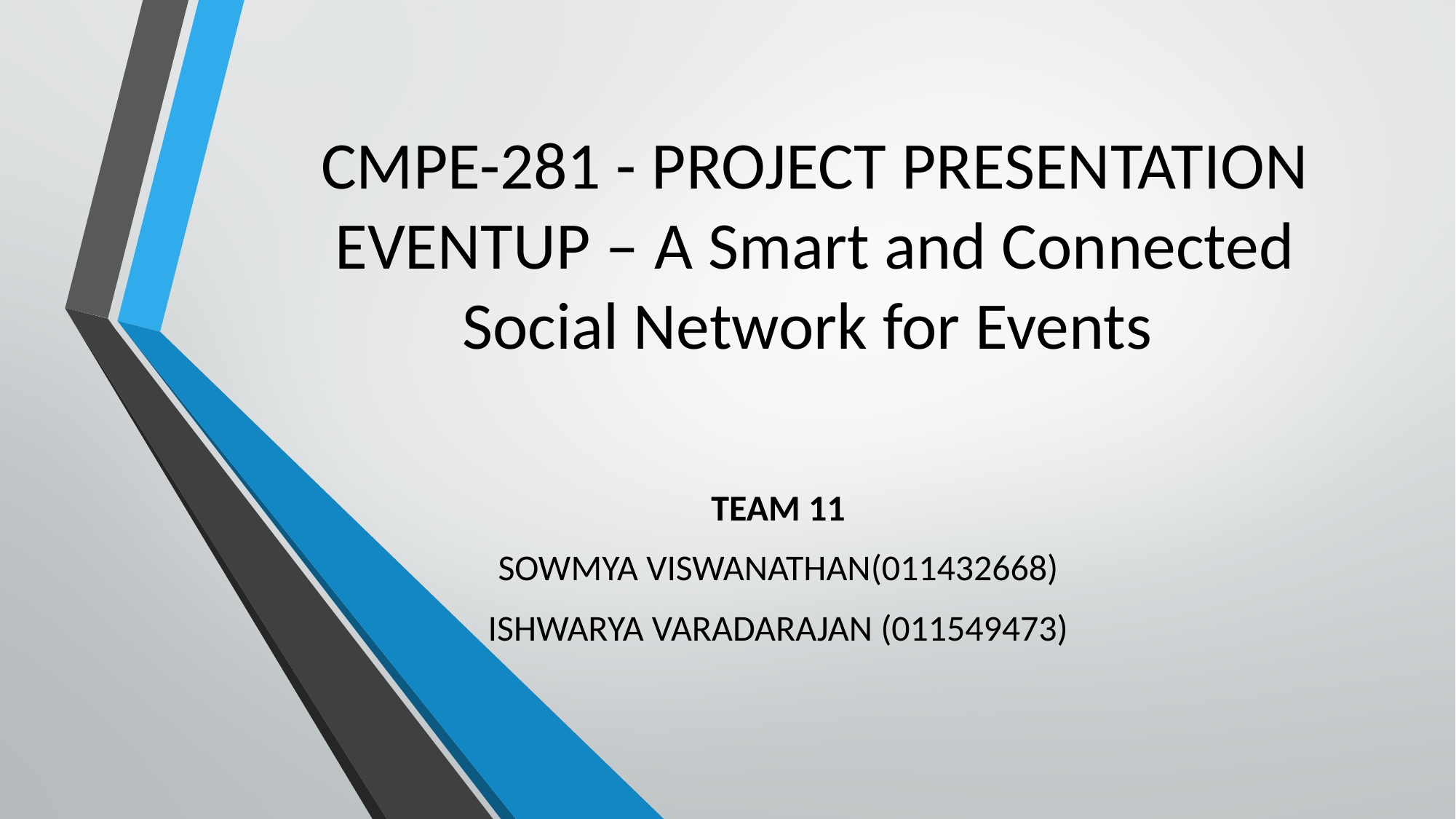

# CMPE-281 - PROJECT PRESENTATION EVENTUP – A Smart and Connected Social Network for Events
TEAM 11
SOWMYA VISWANATHAN(011432668)
ISHWARYA VARADARAJAN (011549473)